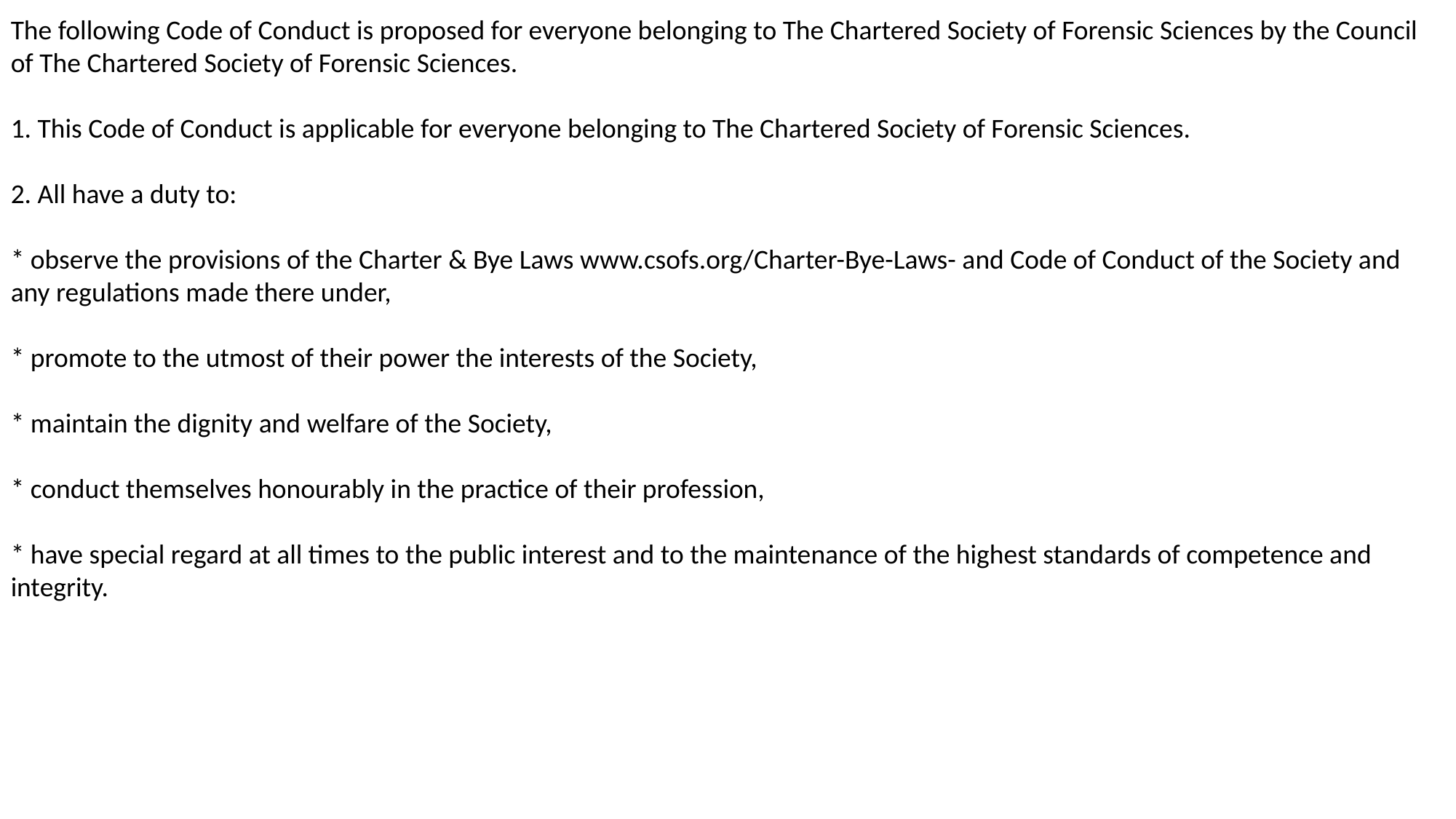

The following Code of Conduct is proposed for everyone belonging to The Chartered Society of Forensic Sciences by the Council of The Chartered Society of Forensic Sciences.

1. This Code of Conduct is applicable for everyone belonging to The Chartered Society of Forensic Sciences.

2. All have a duty to:

* observe the provisions of the Charter & Bye Laws www.csofs.org/Charter-Bye-Laws- and Code of Conduct of the Society and any regulations made there under,

* promote to the utmost of their power the interests of the Society,

* maintain the dignity and welfare of the Society,

* conduct themselves honourably in the practice of their profession,

* have special regard at all times to the public interest and to the maintenance of the highest standards of competence and integrity.